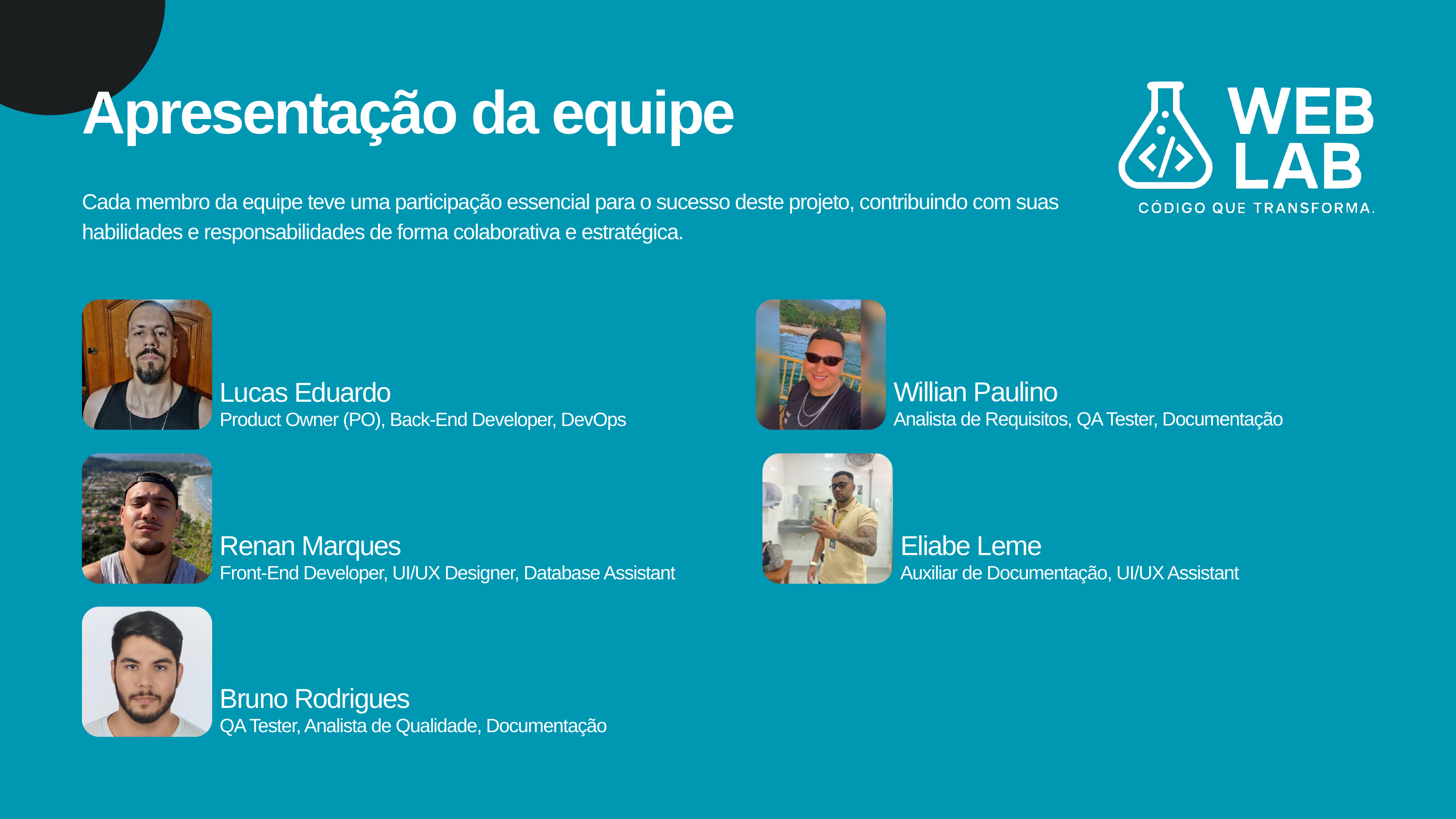

Apresentação da equipe
Cada membro da equipe teve uma participação essencial para o sucesso deste projeto, contribuindo com suas habilidades e responsabilidades de forma colaborativa e estratégica.

Willian Paulino
Lucas Eduardo
Analista de Requisitos, QA Tester, Documentação
Product Owner (PO), Back-End Developer, DevOps

Renan Marques
Eliabe Leme
Front-End Developer, UI/UX Designer, Database Assistant
Auxiliar de Documentação, UI/UX Assistant

Bruno Rodrigues
QA Tester, Analista de Qualidade, Documentação